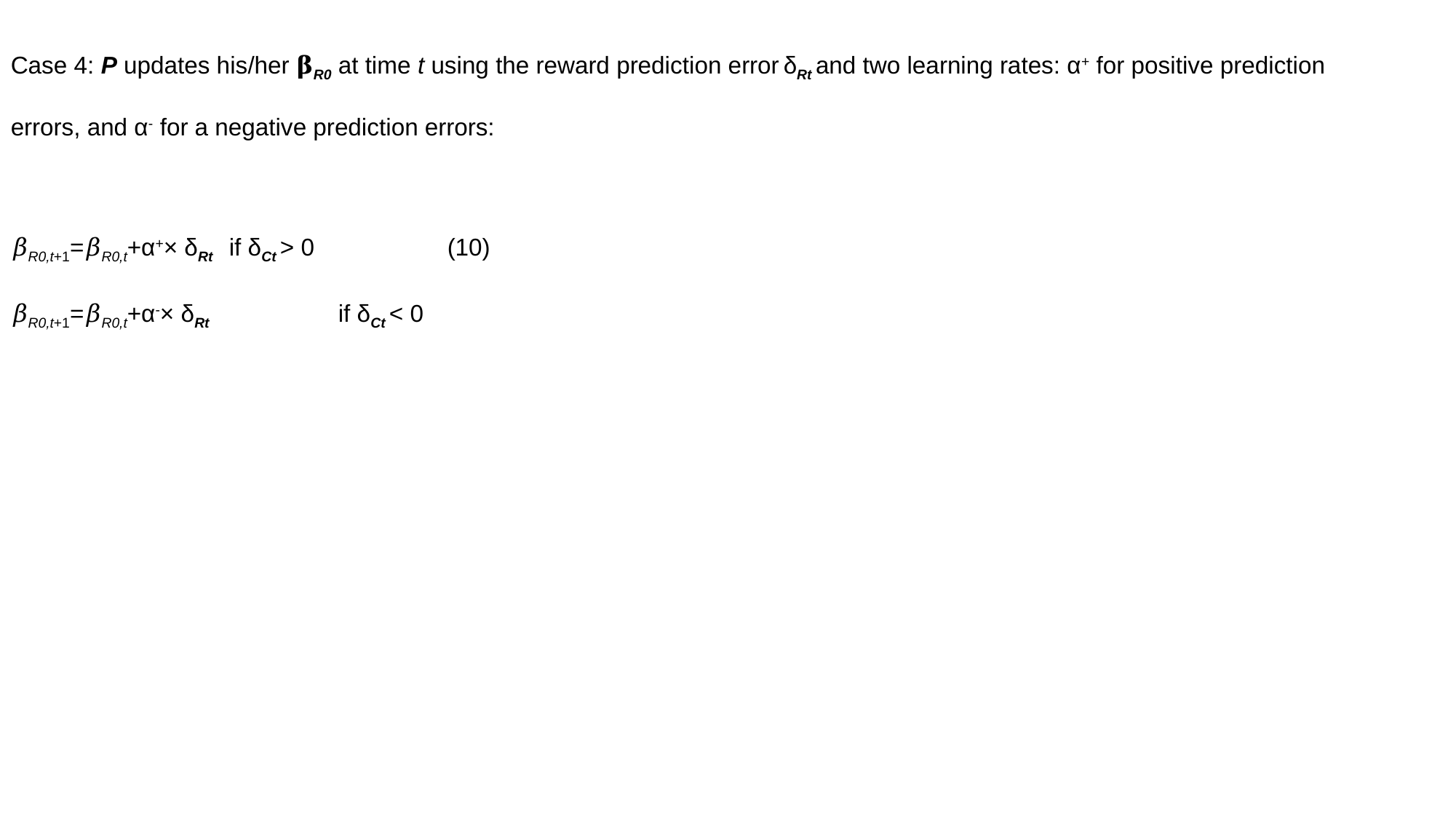

Case 4: P updates his/her 𝛃R0 at time t using the reward prediction error δRt and two learning rates: α+ for positive prediction errors, and α- for a negative prediction errors:

𝛽R0,t+1=𝛽R0,t+α+× δRt  	if δCt > 0		(10)
𝛽R0,t+1=𝛽R0,t+α-× δRt  		if δCt < 0